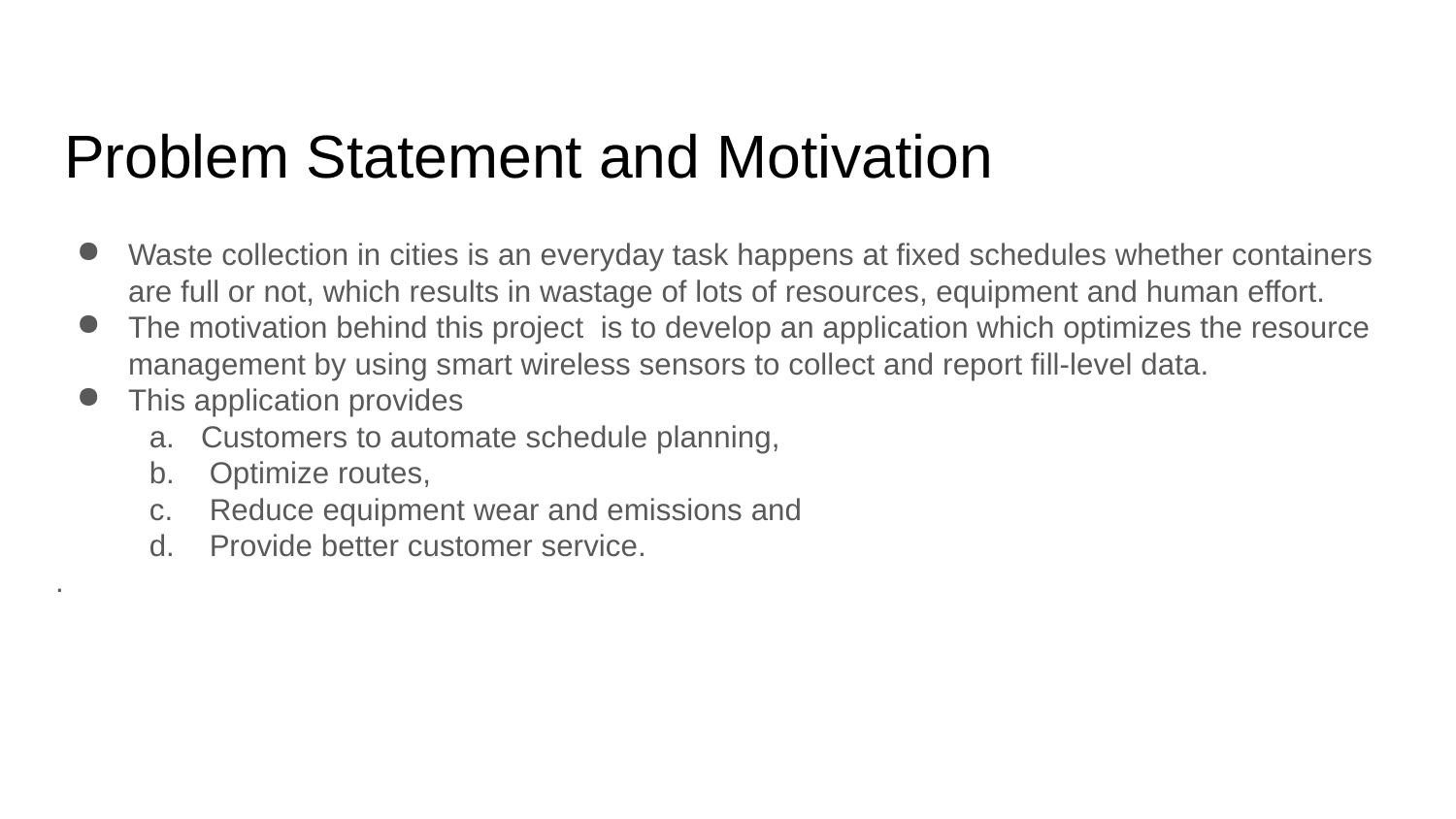

# Problem Statement and Motivation
Waste collection in cities is an everyday task happens at fixed schedules whether containers are full or not, which results in wastage of lots of resources, equipment and human effort.
The motivation behind this project  is to develop an application which optimizes the resource management by using smart wireless sensors to collect and report fill-level data.
This application provides
Customers to automate schedule planning,
 Optimize routes,
 Reduce equipment wear and emissions and
 Provide better customer service.
.